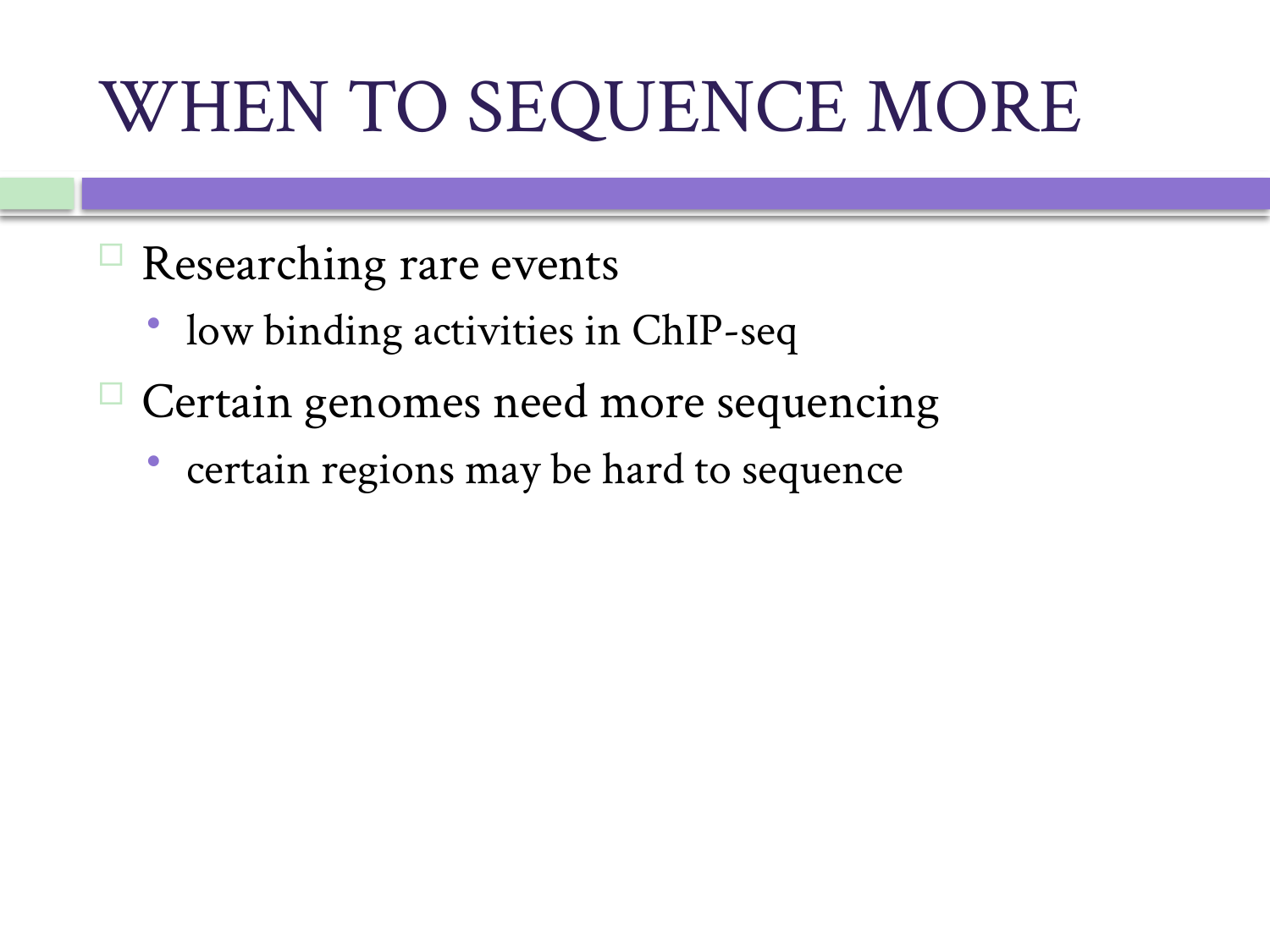

# WHEN TO SEQUENCE MORE
Researching rare events
low binding activities in ChIP-seq
Certain genomes need more sequencing
certain regions may be hard to sequence